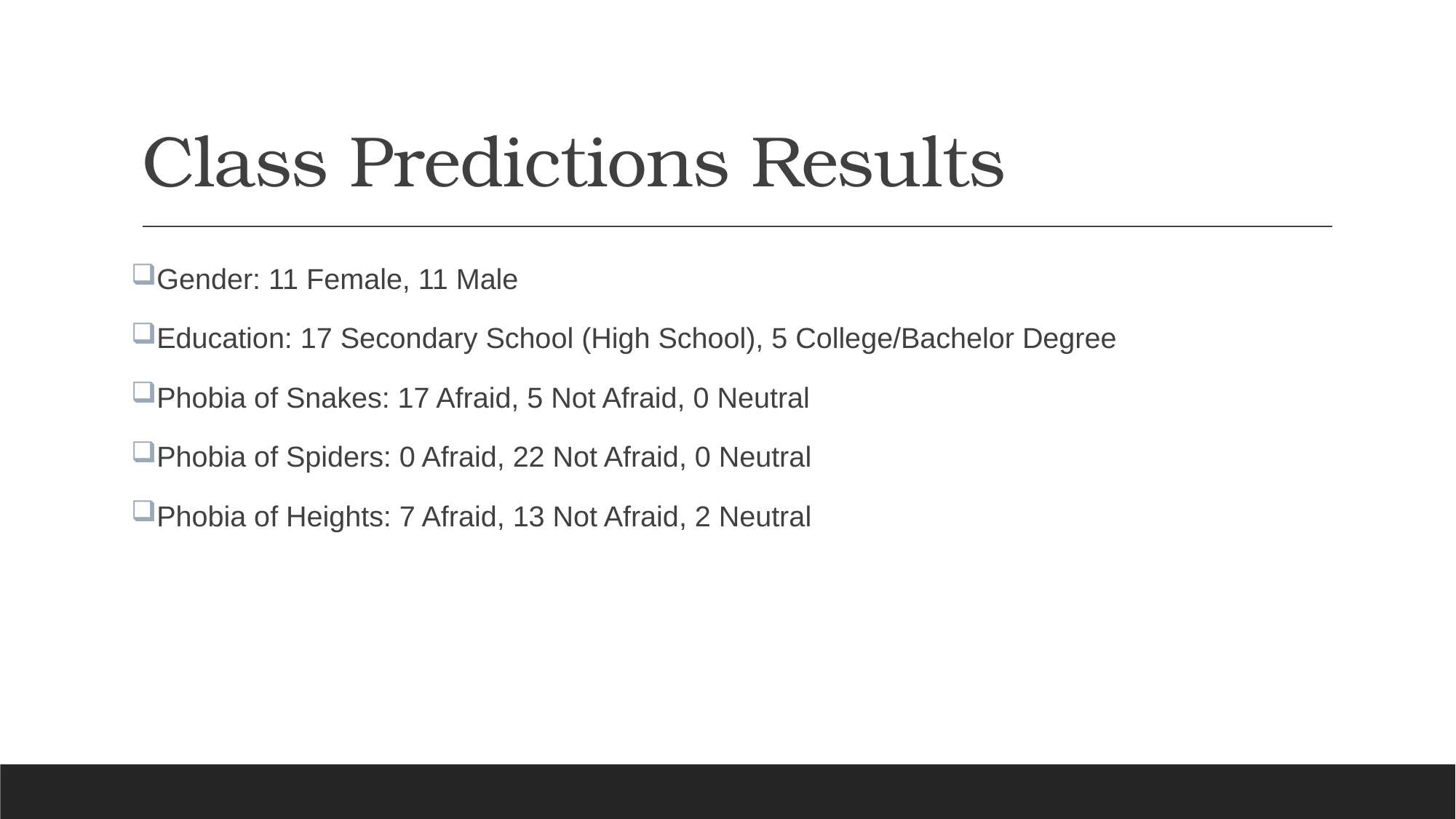

# Class Predictions Results
Gender: 11 Female, 11 Male
Education: 17 Secondary School (High School), 5 College/Bachelor Degree
Phobia of Snakes: 17 Afraid, 5 Not Afraid, 0 Neutral
Phobia of Spiders: 0 Afraid, 22 Not Afraid, 0 Neutral
Phobia of Heights: 7 Afraid, 13 Not Afraid, 2 Neutral